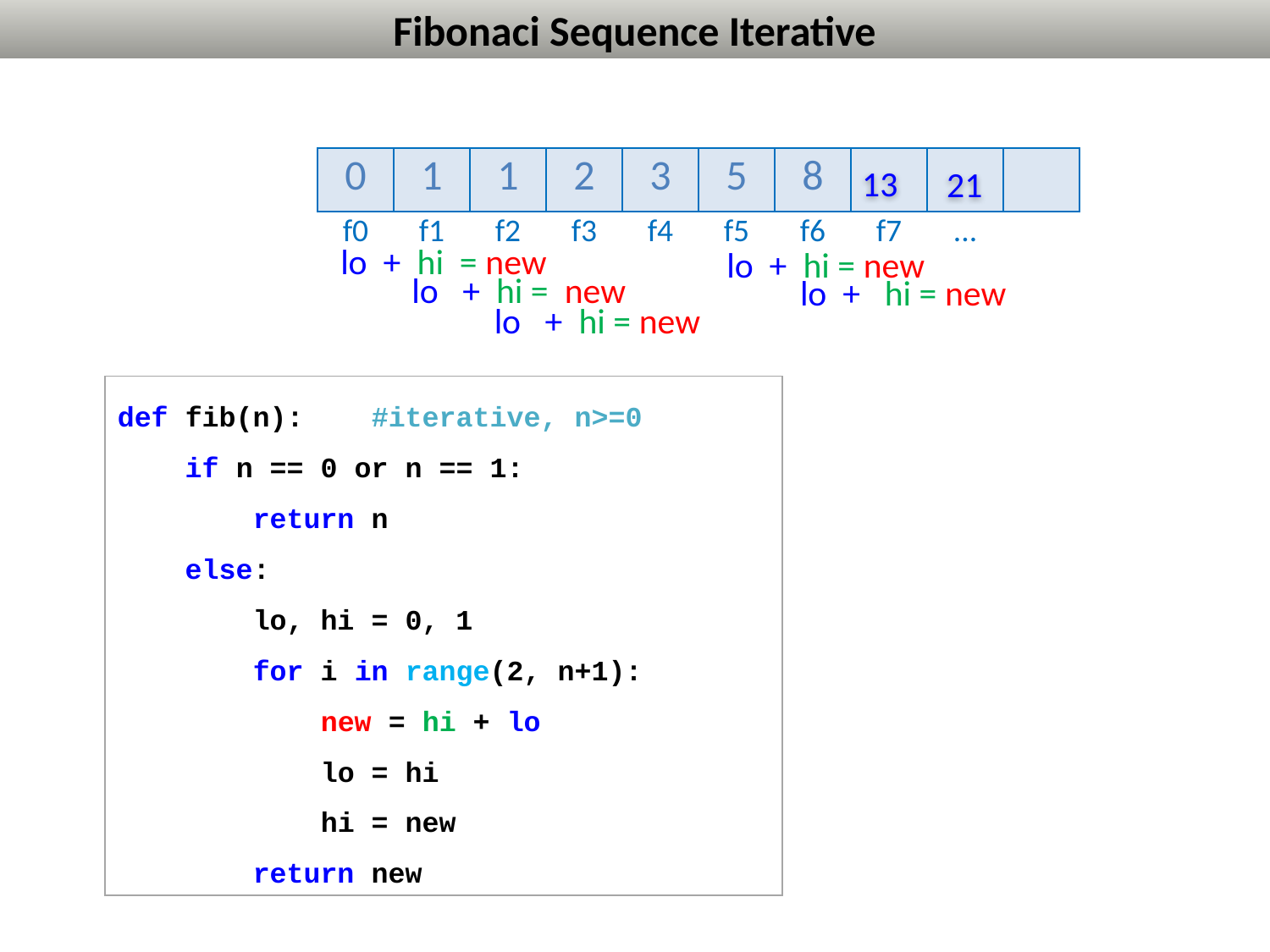

# Fibonaci Sequence Iterative
| 0 | 1 | 1 | 2 | 3 | 5 | 8 |  |  |  |
| --- | --- | --- | --- | --- | --- | --- | --- | --- | --- |
| f0 | f1 | f2 | f3 | f4 | f5 | f6 | f7 | ... |  |
13
21
lo  +  hi  = new
 lo  +  hi = new
lo   +  hi =  new
lo  +   hi = new
  lo   +  hi = new
def fib(n):	#iterative, n>=0
    if n == 0 or n == 1:
        return n
    else:
        lo, hi = 0, 1
        for i in range(2, n+1):
            new = hi + lo
            lo = hi
            hi = new
        return new